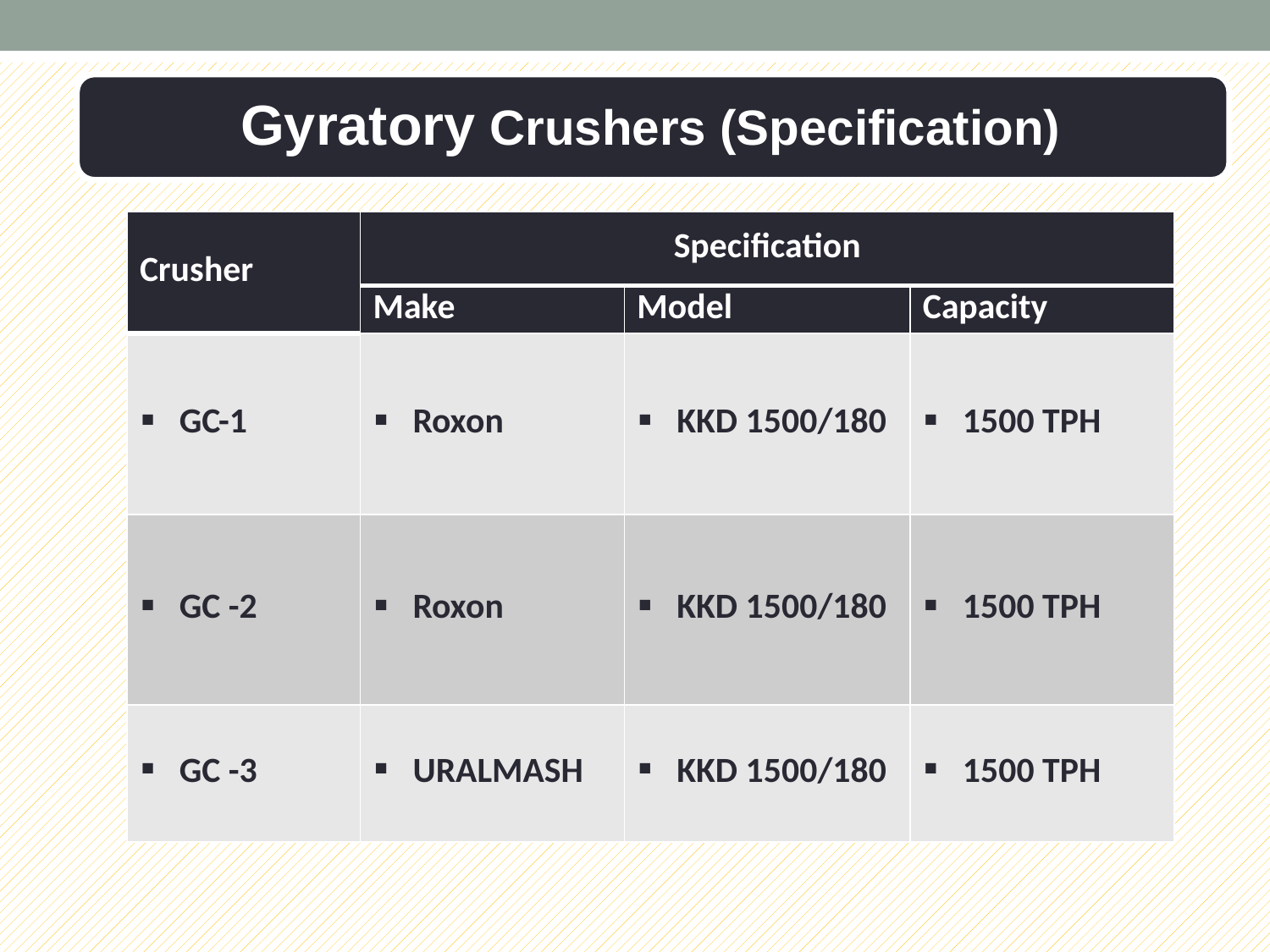

Gyratory Crushers (Specification)
| Crusher | Specification |  |  |
| --- | --- | --- | --- |
|  | Make | Model | Capacity |
| GC-1 | Roxon | KKD 1500/180 | 1500 TPH |
| GC -2 | Roxon | KKD 1500/180 | 1500 TPH |
| GC -3 | URALMASH | KKD 1500/180 | 1500 TPH |